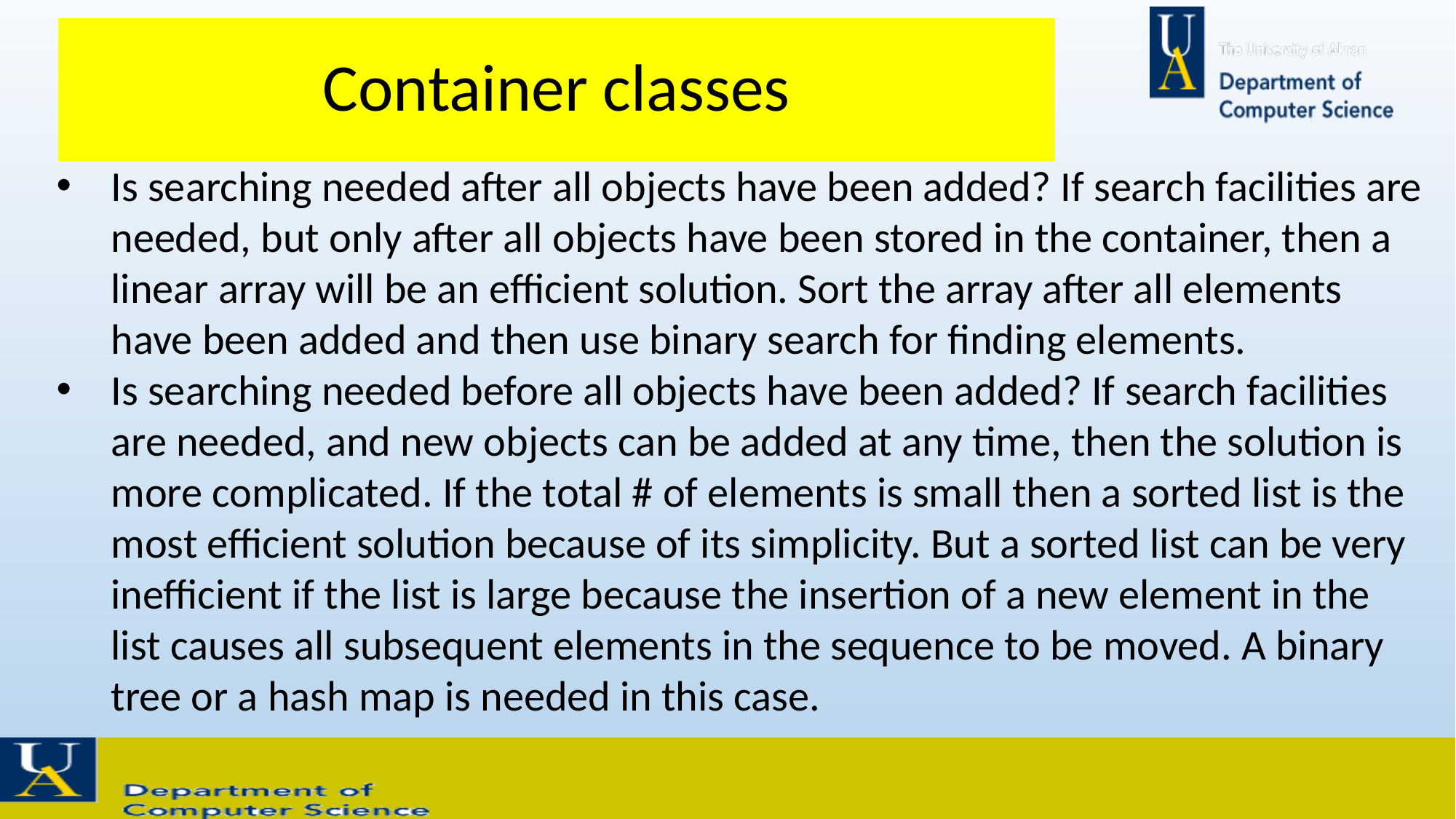

# Container classes
Is searching needed after all objects have been added? If search facilities are needed, but only after all objects have been stored in the container, then a linear array will be an efficient solution. Sort the array after all elements have been added and then use binary search for finding elements.
Is searching needed before all objects have been added? If search facilities are needed, and new objects can be added at any time, then the solution is more complicated. If the total # of elements is small then a sorted list is the most efficient solution because of its simplicity. But a sorted list can be very inefficient if the list is large because the insertion of a new element in the list causes all subsequent elements in the sequence to be moved. A binary tree or a hash map is needed in this case.